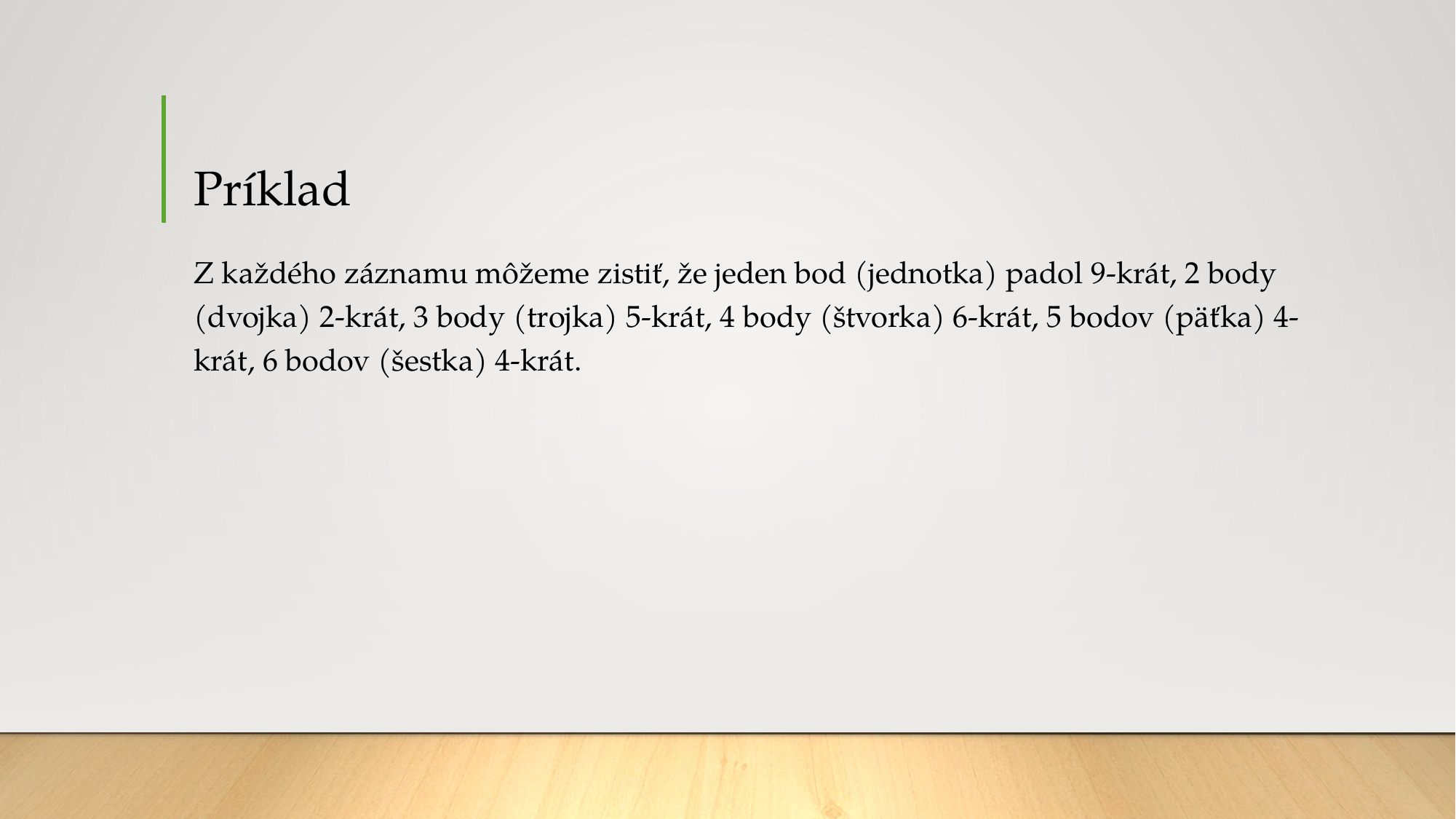

# Príklad
Z každého záznamu môžeme zistiť, že jeden bod (jednotka) padol 9-krát, 2 body (dvojka) 2-krát, 3 body (trojka) 5-krát, 4 body (štvorka) 6-krát, 5 bodov (päťka) 4-krát, 6 bodov (šestka) 4-krát.